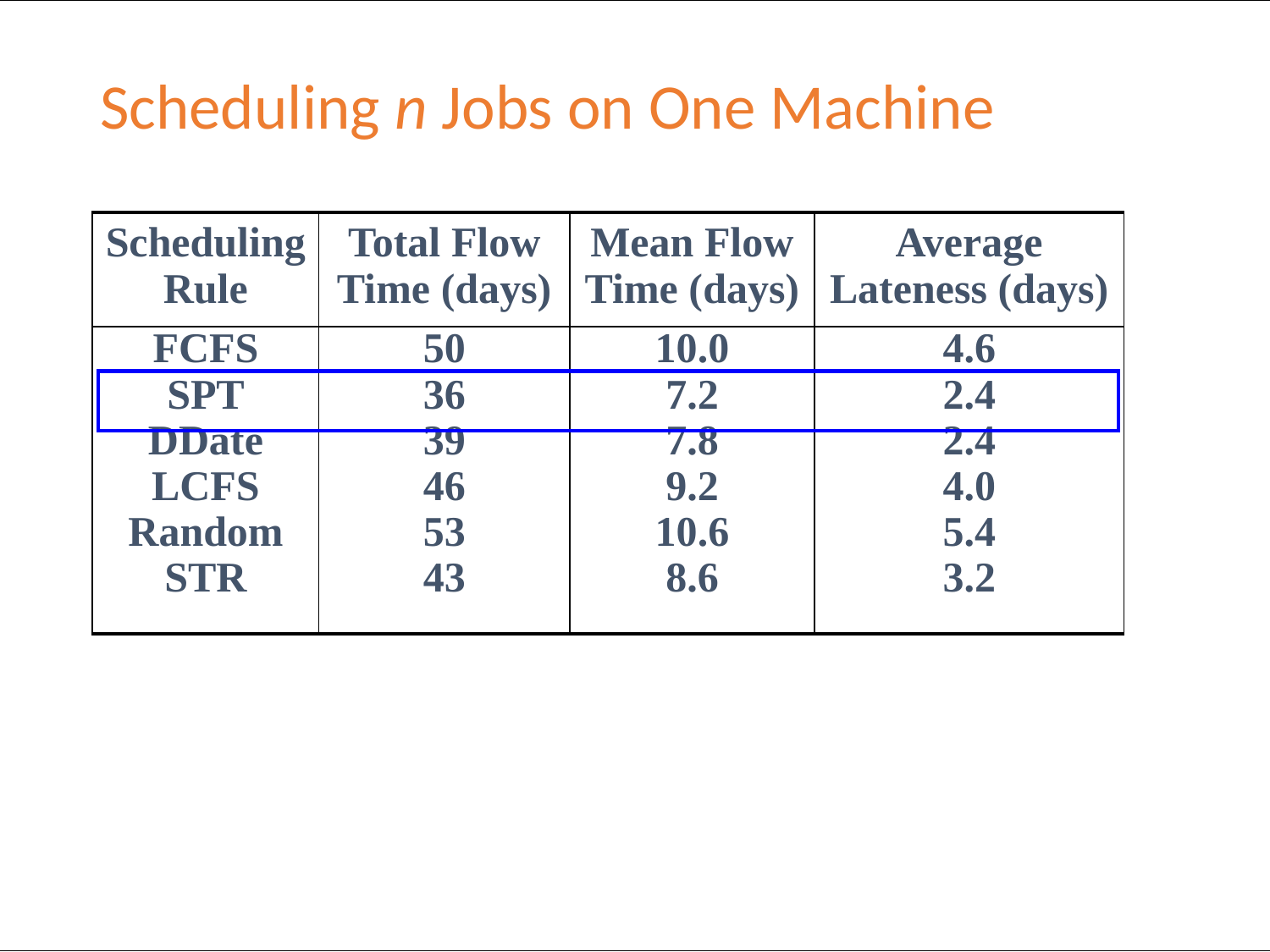

# Scheduling n Jobs on One Machine
| Scheduling Rule | Total Flow Time (days) | Mean Flow Time (days) | Average Lateness (days) |
| --- | --- | --- | --- |
| FCFS SPT DDate LCFS Random STR | 50 36 39 46 53 43 | 10.0 7.2 7.8 9.2 10.6 8.6 | 4.6 2.4 2.4 4.0 5.4 3.2 |